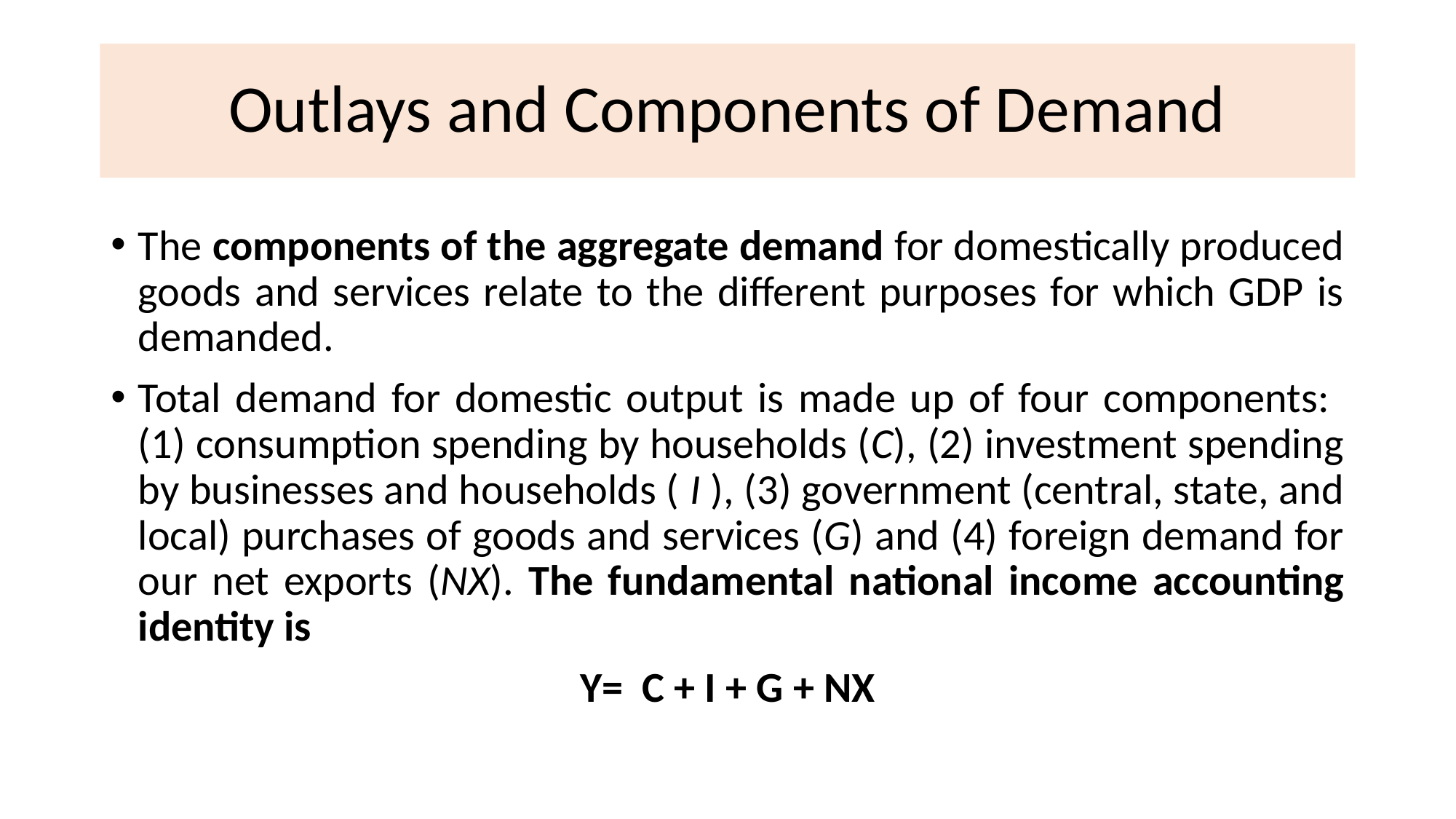

# Outlays and Components of Demand
The components of the aggregate demand for domestically produced goods and services relate to the different purposes for which GDP is demanded.
Total demand for domestic output is made up of four components:  (1) consumption spending by households (C), (2) investment spending by businesses and households ( I ), (3) government (central, state, and local) purchases of goods and services (G) and (4) foreign demand for our net exports (NX). The fundamental national income accounting identity is
Y=  C + I + G + NX